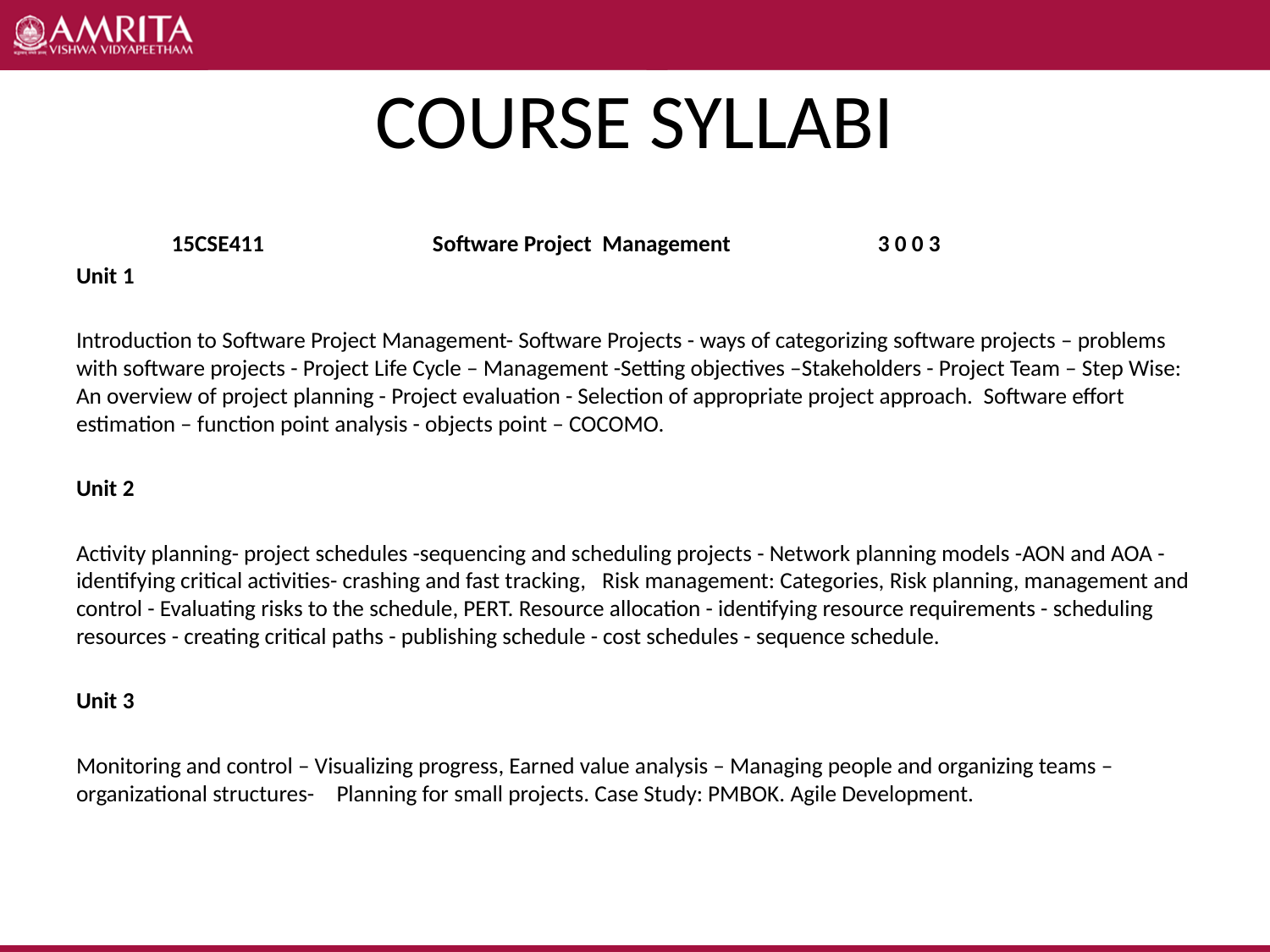

# COURSE SYLLABI
                  15CSE411                                Software Project  Management                            3 0 0 3
Unit 1

Introduction to Software Project Management- Software Projects - ways of categorizing software projects – problems with software projects - Project Life Cycle – Management -Setting objectives –Stakeholders - Project Team – Step Wise: An overview of project planning - Project evaluation - Selection of appropriate project approach.  Software effort estimation – function point analysis - objects point – COCOMO.

Unit 2

Activity planning- project schedules -sequencing and scheduling projects - Network planning models -AON and AOA - identifying critical activities- crashing and fast tracking, 	 Risk management: Categories, Risk planning, management and control - Evaluating risks to the schedule, PERT. Resource allocation - identifying resource requirements - scheduling resources - creating critical paths - publishing schedule - cost schedules - sequence schedule.

Unit 3

Monitoring and control – Visualizing progress, Earned value analysis – Managing people and organizing teams – organizational structures-	Planning for small projects. Case Study: PMBOK. Agile Development.